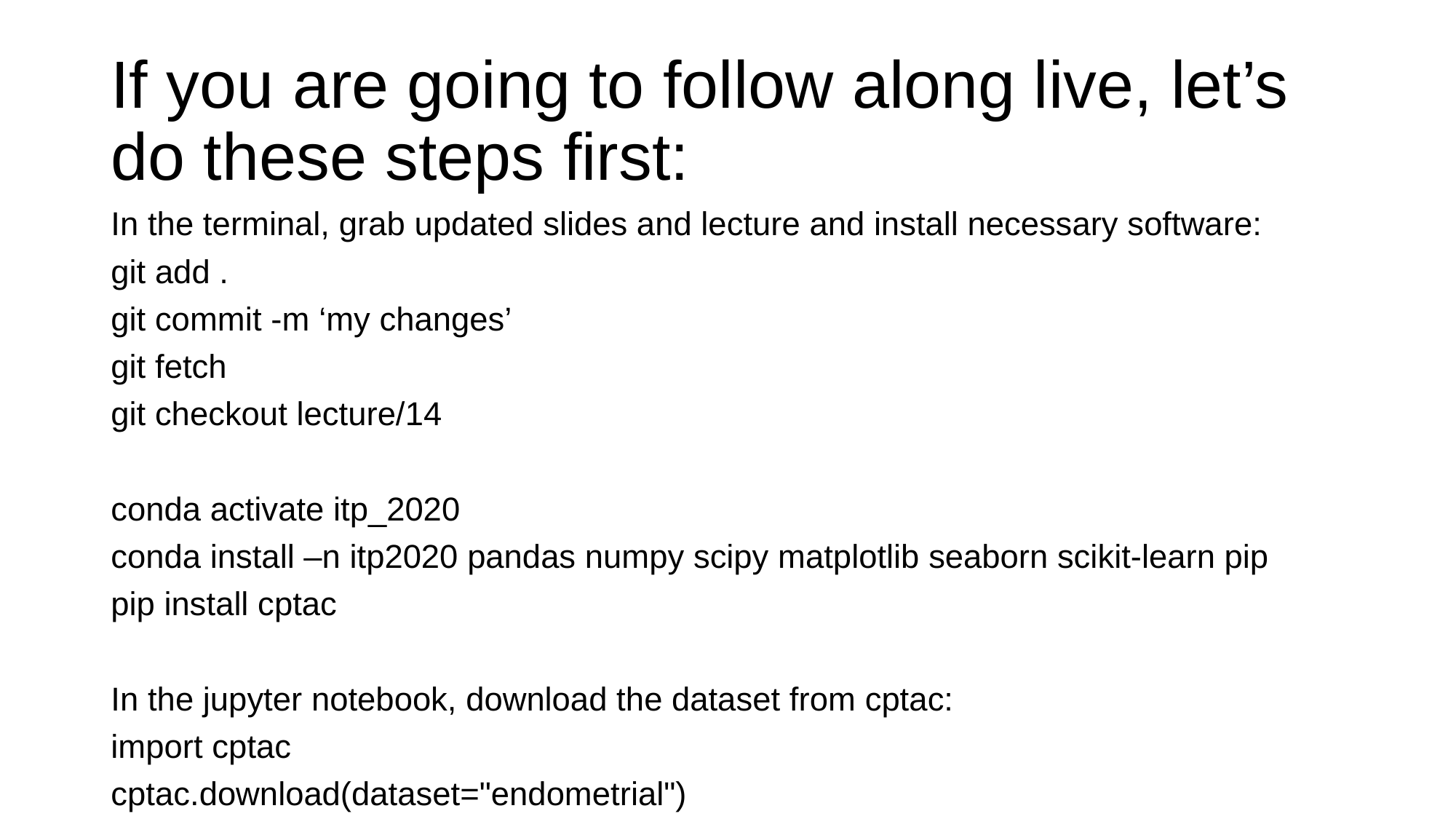

# If you are going to follow along live, let’s do these steps first:
In the terminal, grab updated slides and lecture and install necessary software:
git add .
git commit -m ‘my changes’
git fetch
git checkout lecture/14

conda activate itp_2020
conda install –n itp2020 pandas numpy scipy matplotlib seaborn scikit-learn pip
pip install cptac

In the jupyter notebook, download the dataset from cptac:
import cptac
cptac.download(dataset="endometrial")